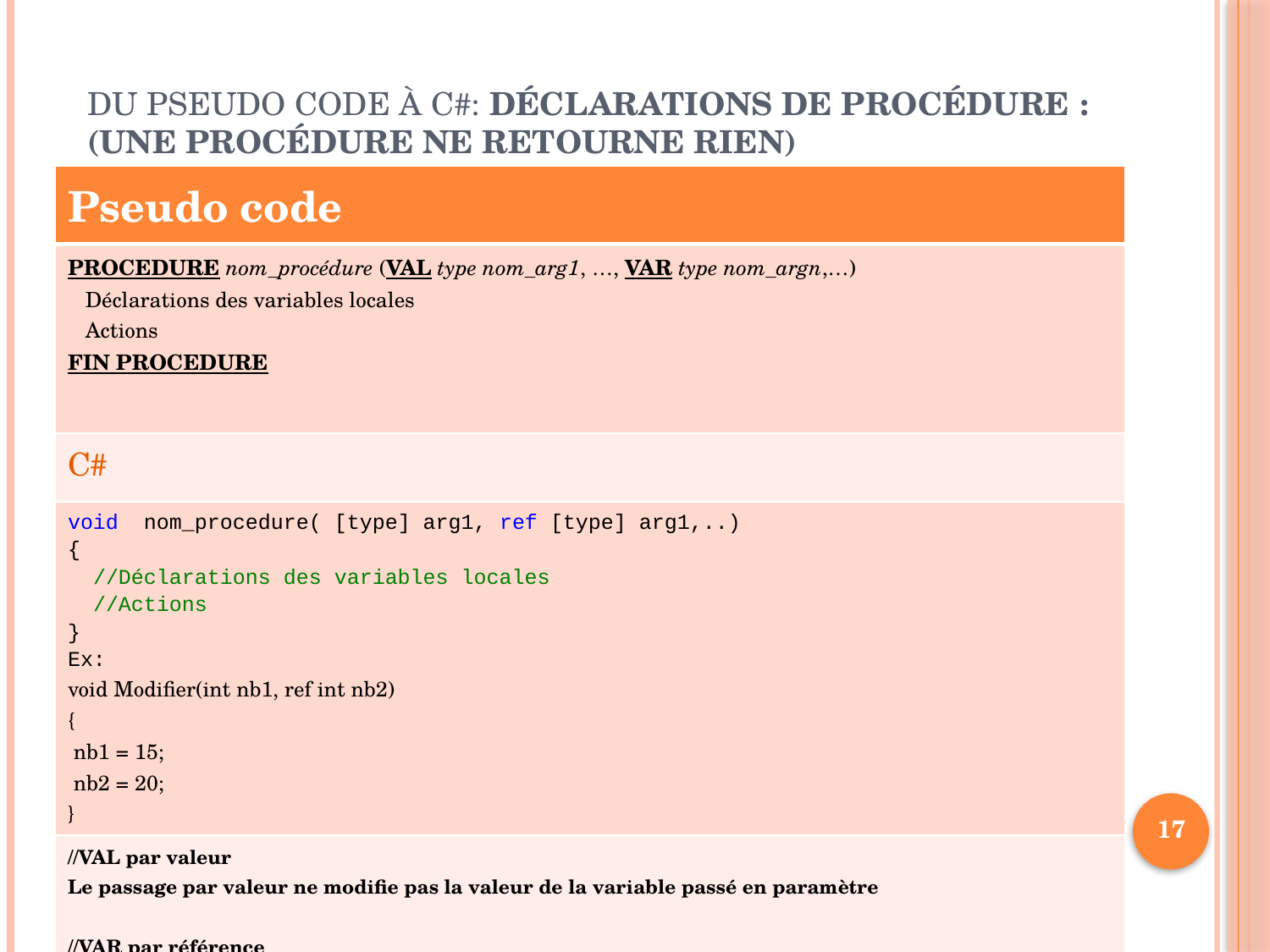

# Du pseudo code à C#: Déclarations de procédure : (Une procédure ne retourne rien)
| Pseudo code |
| --- |
| PROCEDURE nom\_procédure (VAL type nom\_arg1, …, VAR type nom\_argn,…) Déclarations des variables locales Actions FIN PROCEDURE |
| C# |
| void nom\_procedure( [type] arg1, ref [type] arg1,..) { //Déclarations des variables locales //Actions } Ex: void Modifier(int nb1, ref int nb2) { nb1 = 15; nb2 = 20; } |
| //VAL par valeur Le passage par valeur ne modifie pas la valeur de la variable passé en paramètre   //VAR par référence Le passage par référence modifie la valeur de la variable passé en paramètre |
17